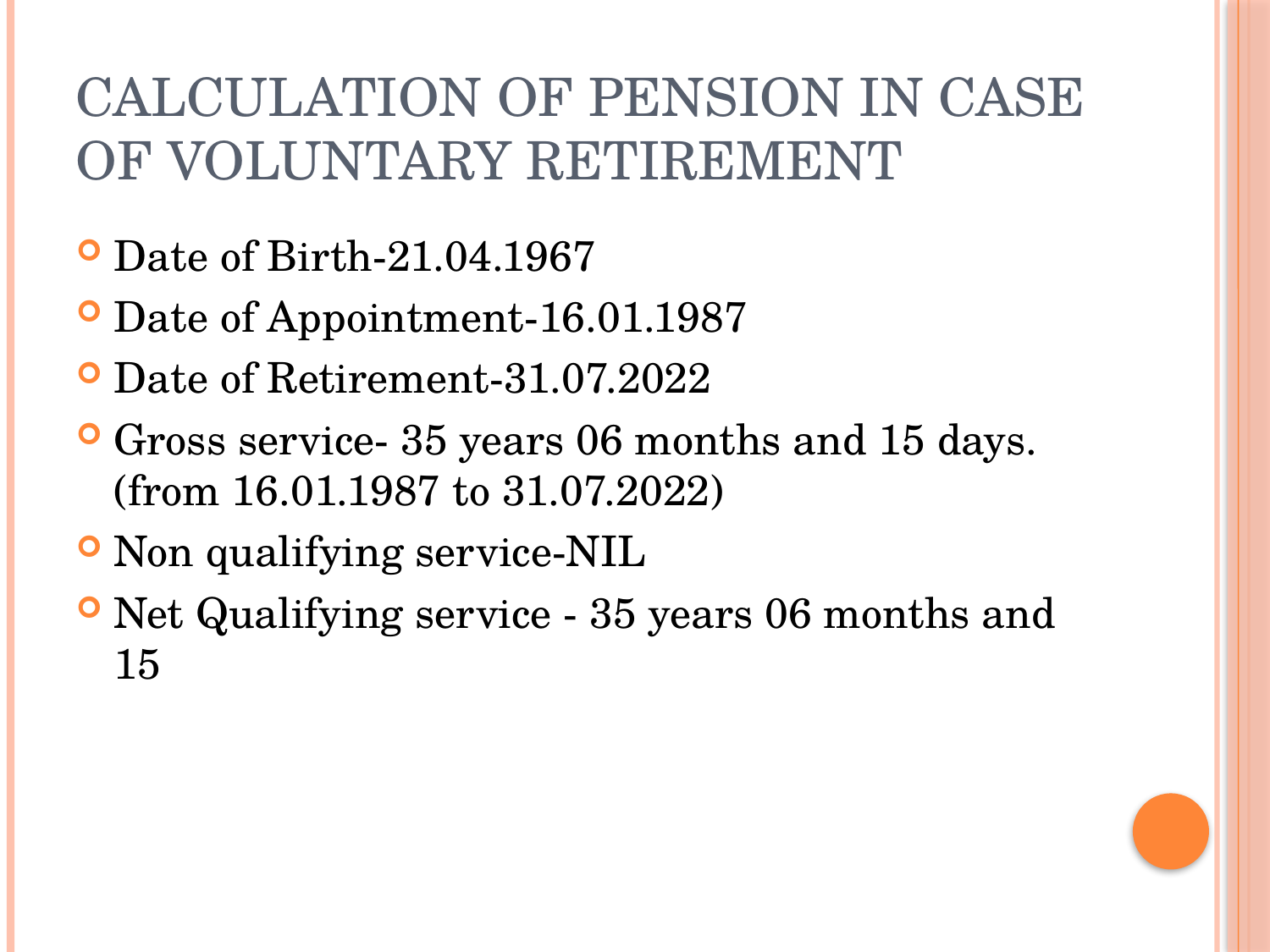

# Calculation of Pension in case of Voluntary Retirement
Date of Birth-21.04.1967
Date of Appointment-16.01.1987
Date of Retirement-31.07.2022
Gross service- 35 years 06 months and 15 days.(from 16.01.1987 to 31.07.2022)
Non qualifying service-NIL
Net Qualifying service - 35 years 06 months and 15